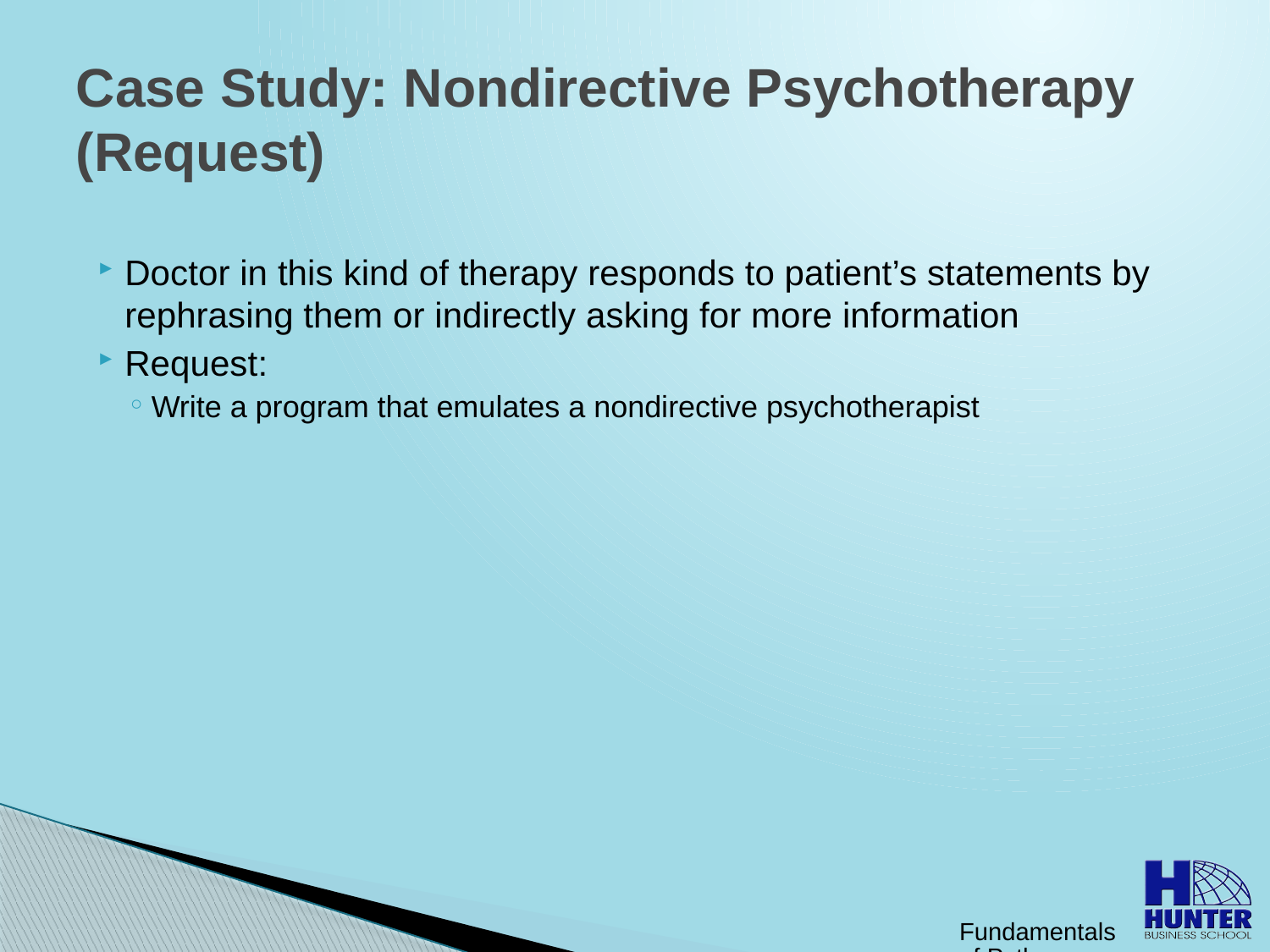

# Case Study: Nondirective Psychotherapy (Request)
Doctor in this kind of therapy responds to patient’s statements by rephrasing them or indirectly asking for more information
Request:
Write a program that emulates a nondirective psychotherapist
Fundamentals of Python